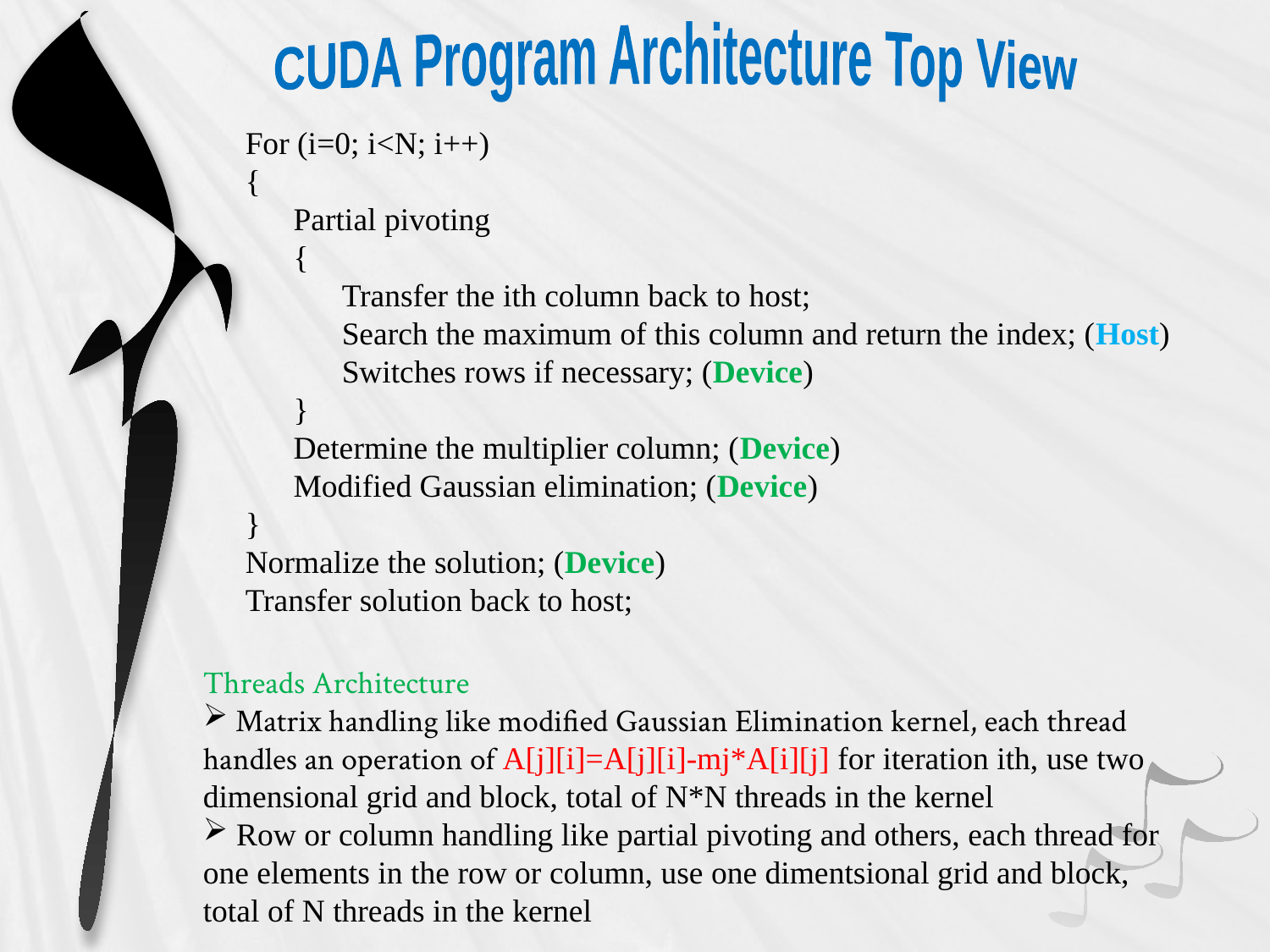

CUDA Program Architecture Top View
For (i=0; i<N; i++)
{
      Partial pivoting
      {
            Transfer the ith column back to host;
            Search the maximum of this column and return the index; (Host)
            Switches rows if necessary; (Device)
      }
      Determine the multiplier column; (Device)
      Modified Gaussian elimination; (Device)
}
Normalize the solution; (Device)
Transfer solution back to host;
Threads Architecture
 Matrix handling like modified Gaussian Elimination kernel, each thread handles an operation of A[j][i]=A[j][i]-mj*A[i][j] for iteration ith, use two dimensional grid and block, total of N*N threads in the kernel
 Row or column handling like partial pivoting and others, each thread for one elements in the row or column, use one dimentsional grid and block, total of N threads in the kernel